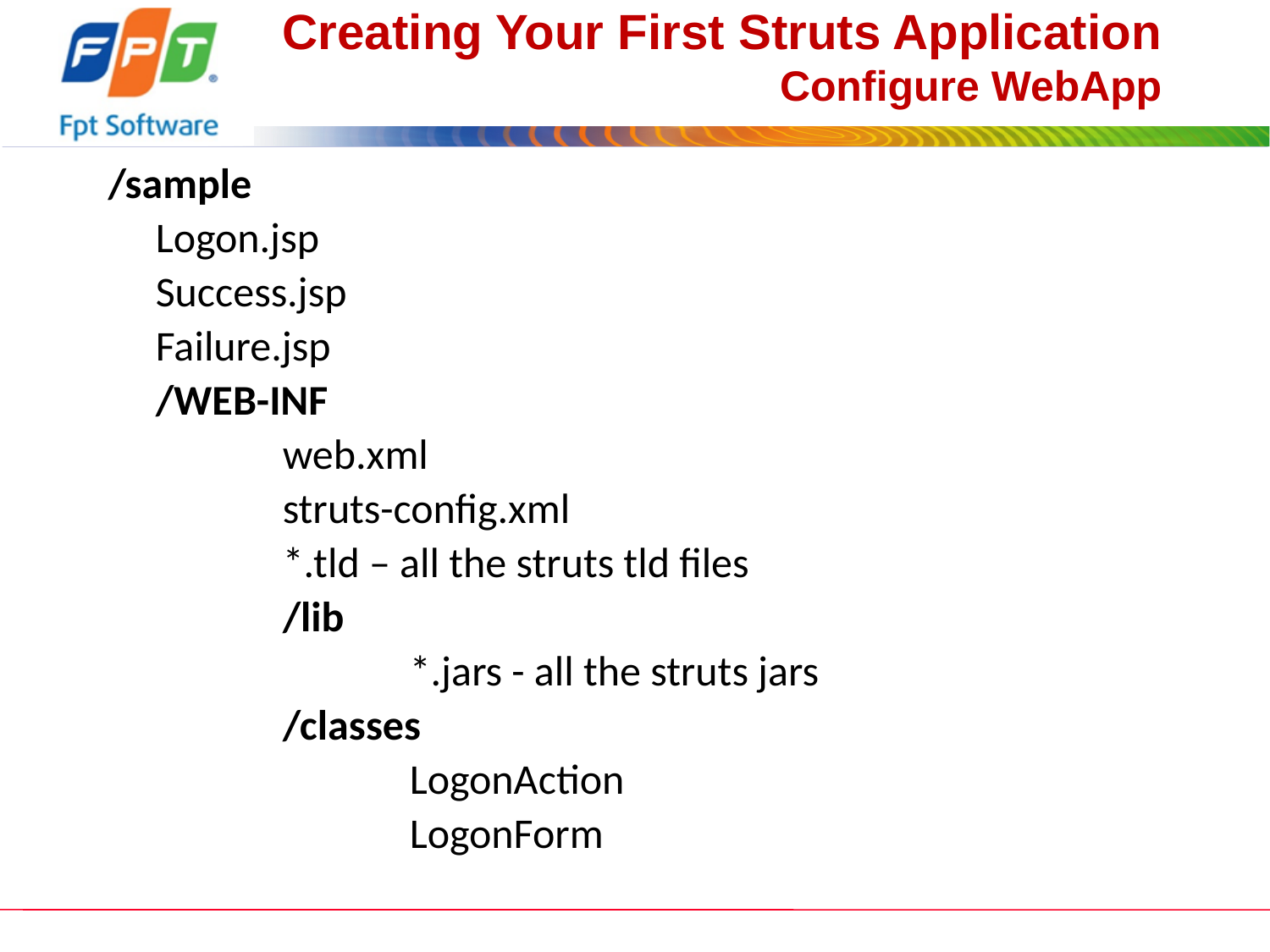

# Creating Your First Struts Application Configure WebApp
/sample
	Logon.jsp
	Success.jsp
	Failure.jsp
	/WEB-INF
		web.xml
		struts-config.xml
		*.tld – all the struts tld files
		/lib
 			*.jars - all the struts jars
		/classes
			LogonAction
			LogonForm